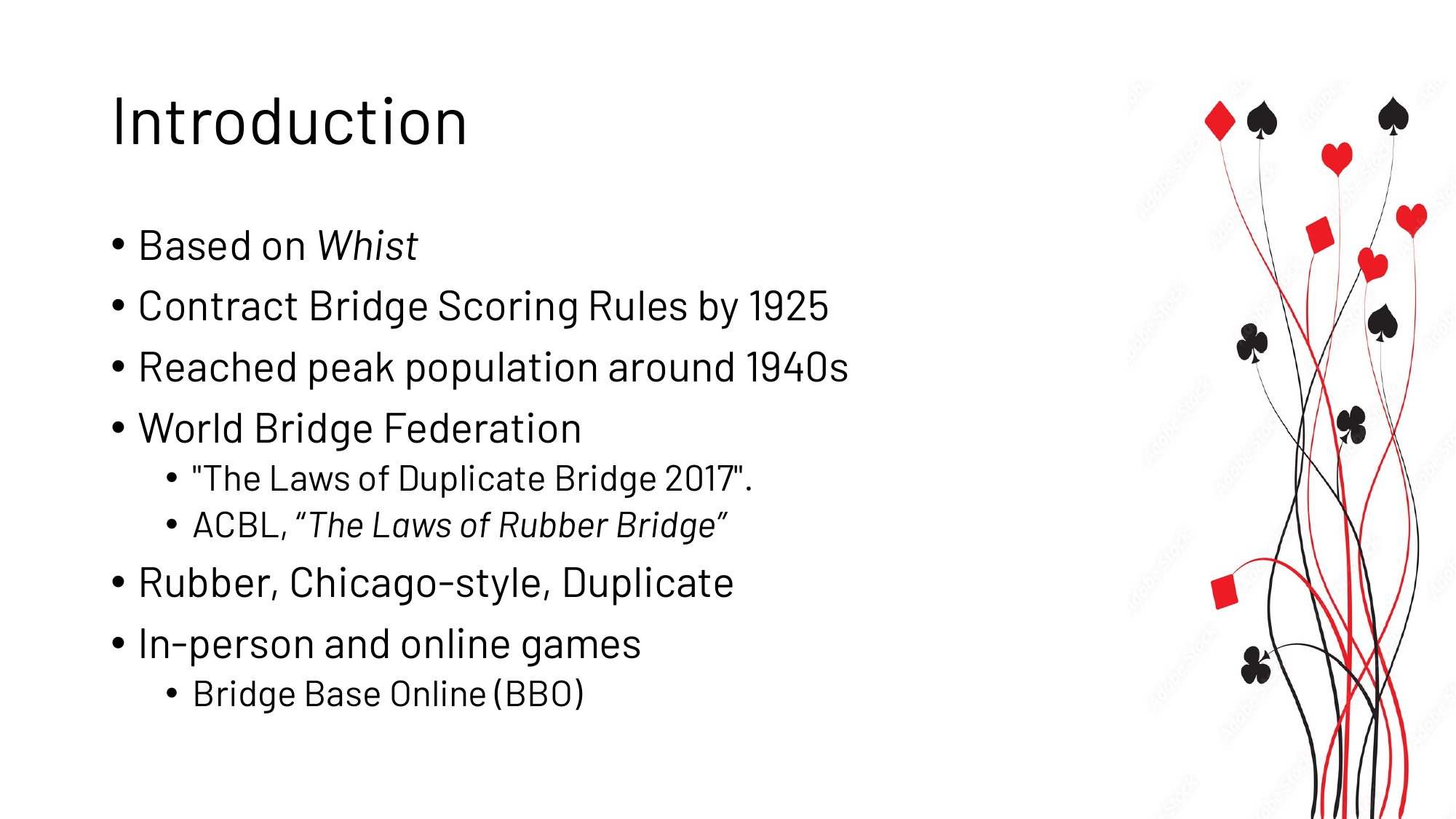

# Introduction
Based on Whist
Contract Bridge Scoring Rules by 1925
Reached peak population around 1940s
World Bridge Federation
"The Laws of Duplicate Bridge 2017".
ACBL, “The Laws of Rubber Bridge”
Rubber, Chicago-style, Duplicate
In-person and online games
Bridge Base Online (BBO)